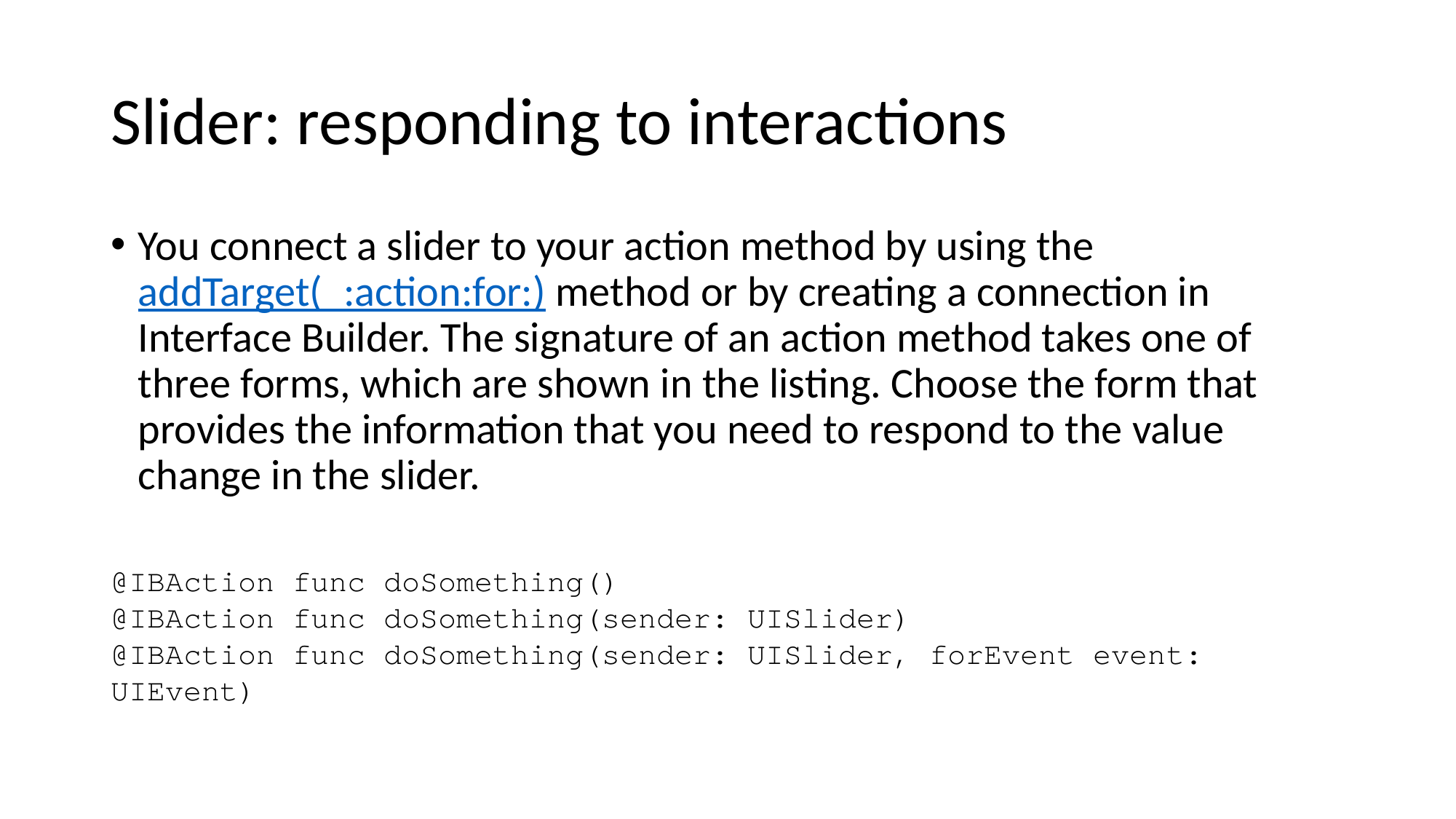

# Slider: responding to interactions
You connect a slider to your action method by using the addTarget(_:action:for:) method or by creating a connection in Interface Builder. The signature of an action method takes one of three forms, which are shown in the listing. Choose the form that provides the information that you need to respond to the value change in the slider.
@IBAction func doSomething()
@IBAction func doSomething(sender: UISlider)
@IBAction func doSomething(sender: UISlider, forEvent event: UIEvent)